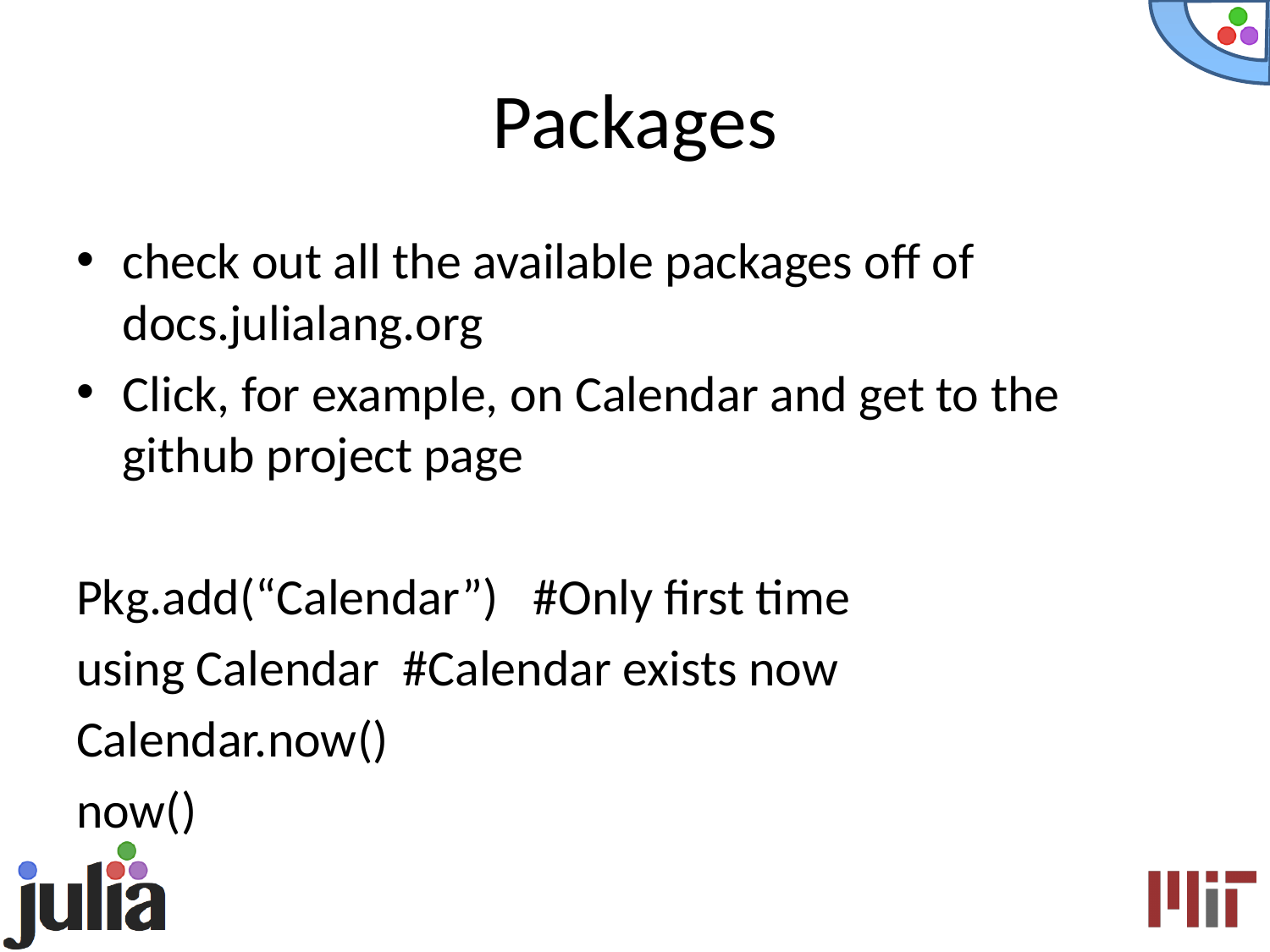

# Packages
check out all the available packages off of docs.julialang.org
Click, for example, on Calendar and get to the github project page

Pkg.add(“Calendar”)   #Only first time
using Calendar  #Calendar exists now
Calendar.now()
now()